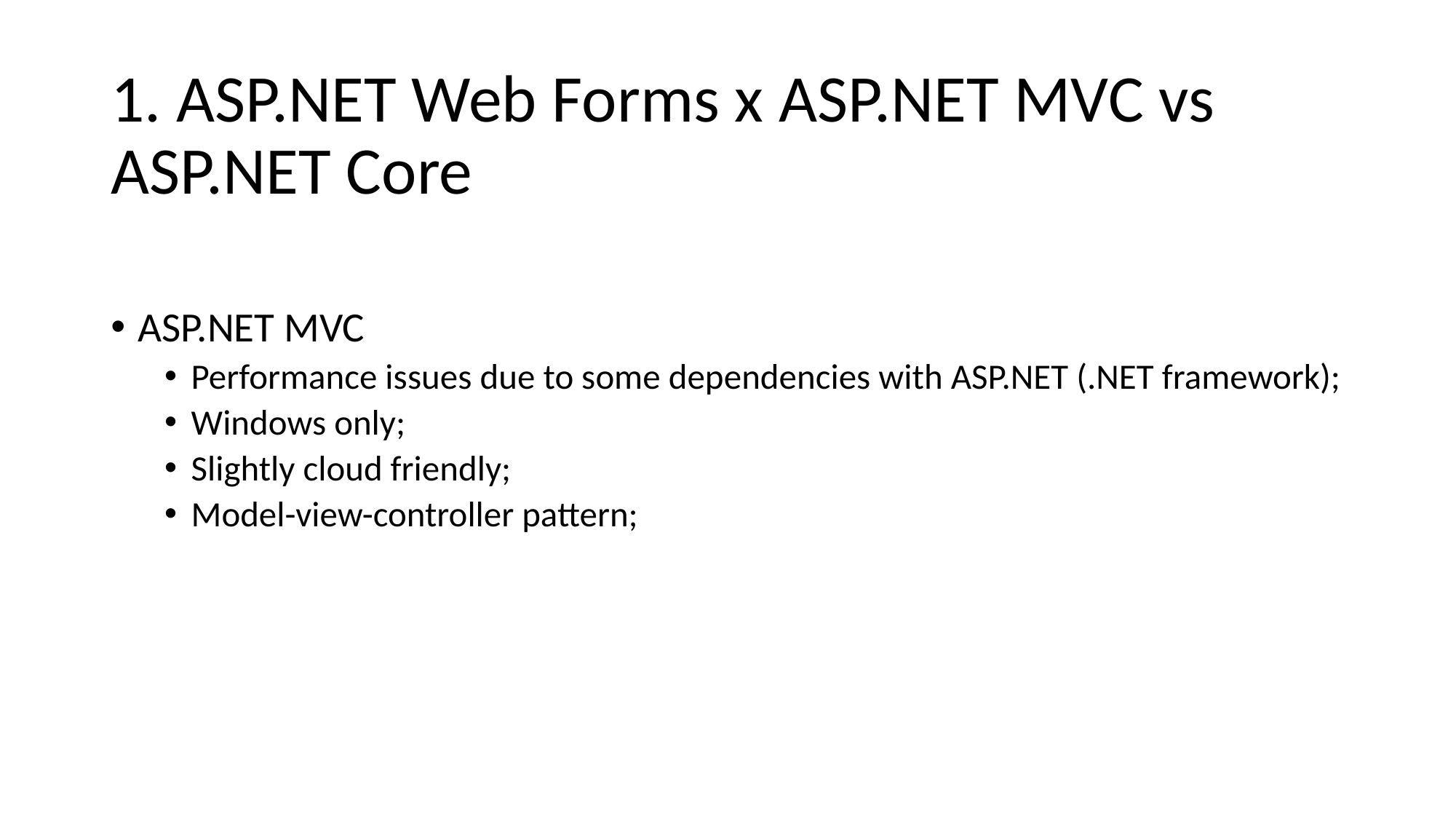

# 1. ASP.NET Web Forms x ASP.NET MVC vs ASP.NET Core
ASP.NET MVC
Performance issues due to some dependencies with ASP.NET (.NET framework);
Windows only;
Slightly cloud friendly;
Model-view-controller pattern;